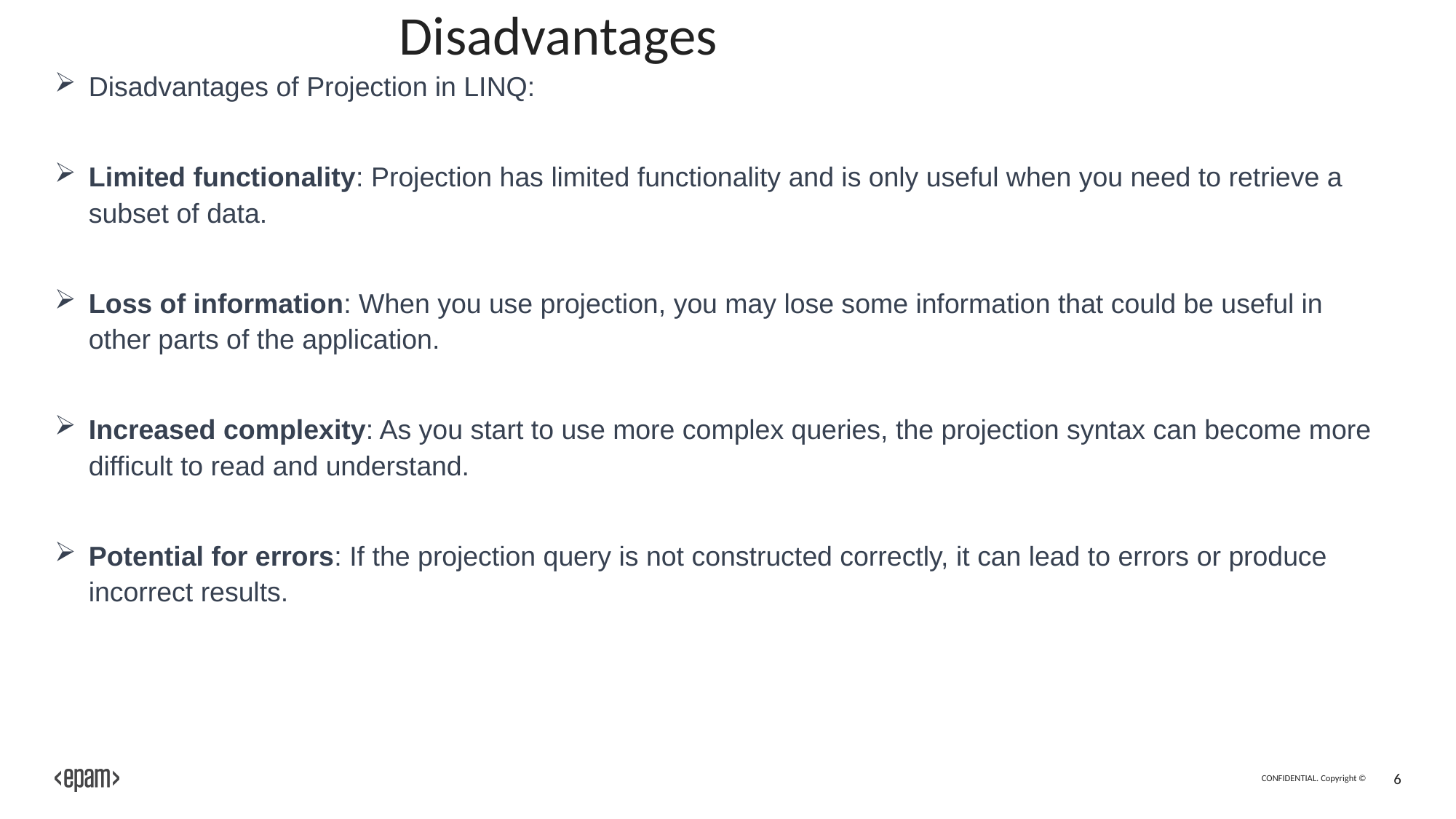

# Disadvantages
Disadvantages of Projection in LINQ:

Limited functionality: Projection has limited functionality and is only useful when you need to retrieve a subset of data.

Loss of information: When you use projection, you may lose some information that could be useful in other parts of the application.

Increased complexity: As you start to use more complex queries, the projection syntax can become more difficult to read and understand.

Potential for errors: If the projection query is not constructed correctly, it can lead to errors or produce incorrect results.